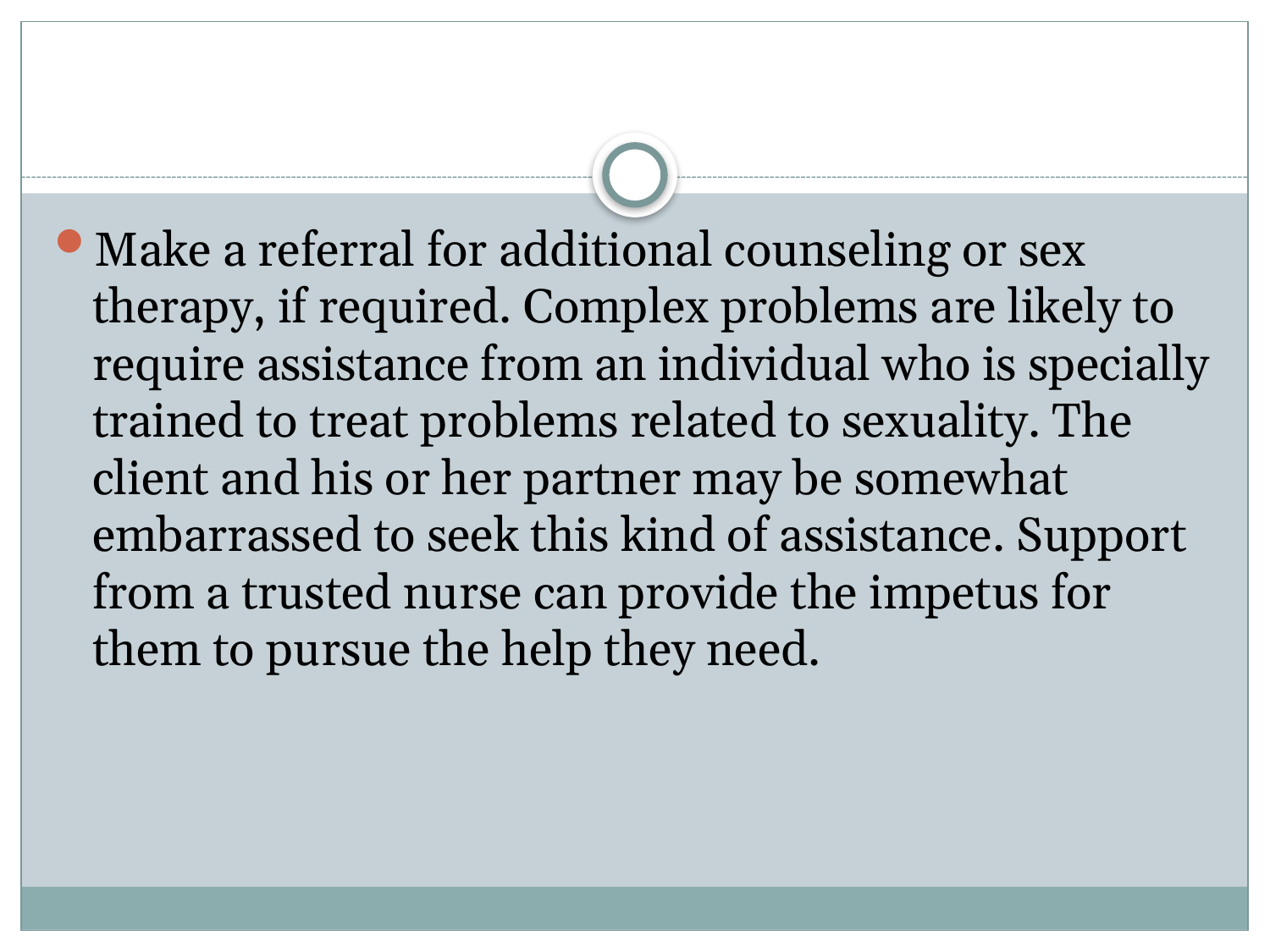

#
Make a referral for additional counseling or sex therapy, if required. Complex problems are likely to require assistance from an individual who is specially trained to treat problems related to sexuality. The client and his or her partner may be somewhat embarrassed to seek this kind of assistance. Support from a trusted nurse can provide the impetus for them to pursue the help they need.